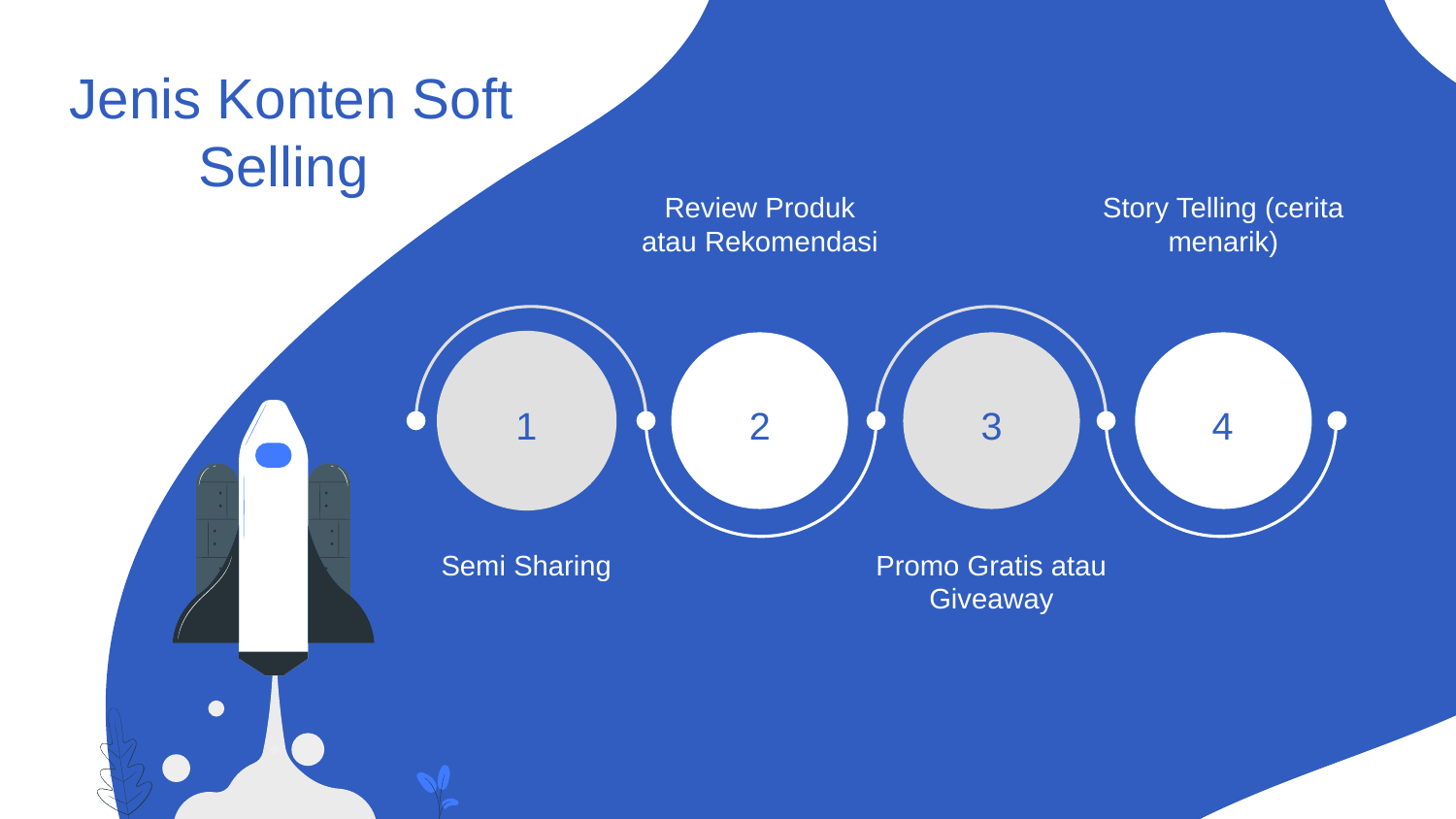

# Jenis Konten Soft Selling
Review Produk atau Rekomendasi
Story Telling (cerita menarik)

1
2
3
4

Promo Gratis atau Giveaway

Semi Sharing